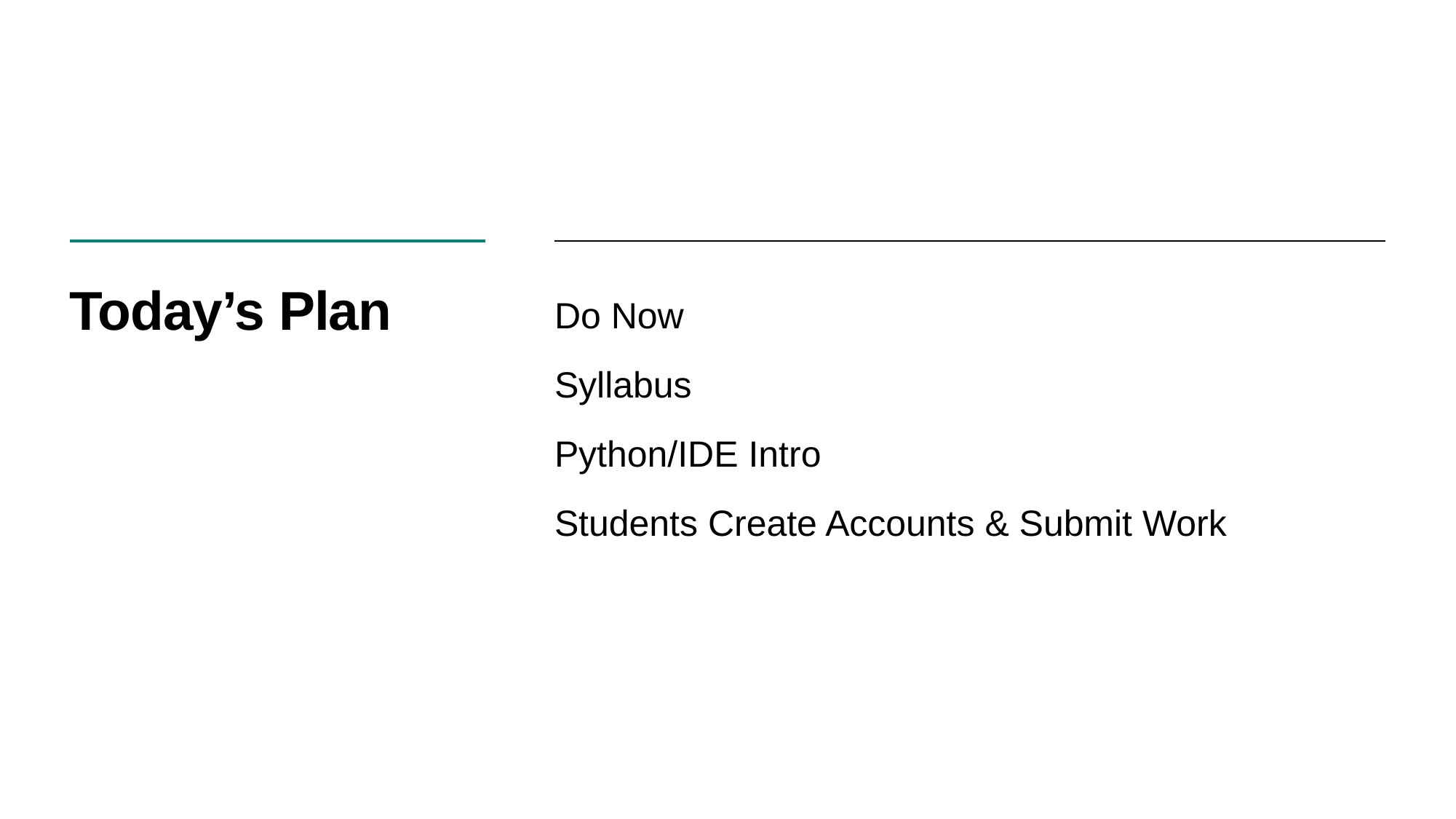

# Today’s Plan
Do Now
Syllabus
Python/IDE Intro
Students Create Accounts & Submit Work